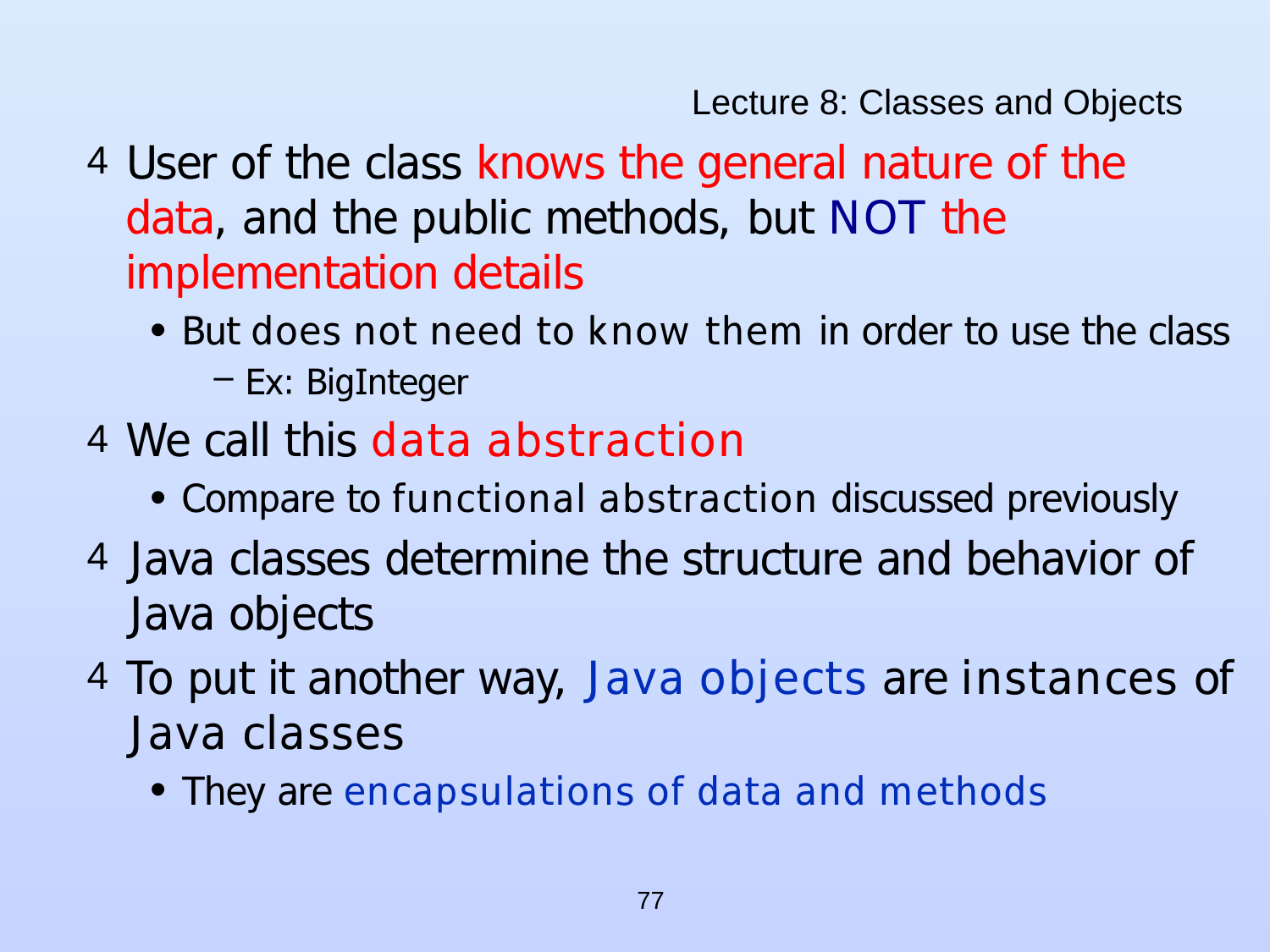

# Lecture 8: Classes and Objects
User of the class knows the general nature of the data, and the public methods, but NOT the implementation details
But does not need to know them in order to use the class
Ex: BigInteger
We call this data abstraction
Compare to functional abstraction discussed previously
Java classes determine the structure and behavior of Java objects
To put it another way, Java objects are instances of Java classes
They are encapsulations of data and methods
77